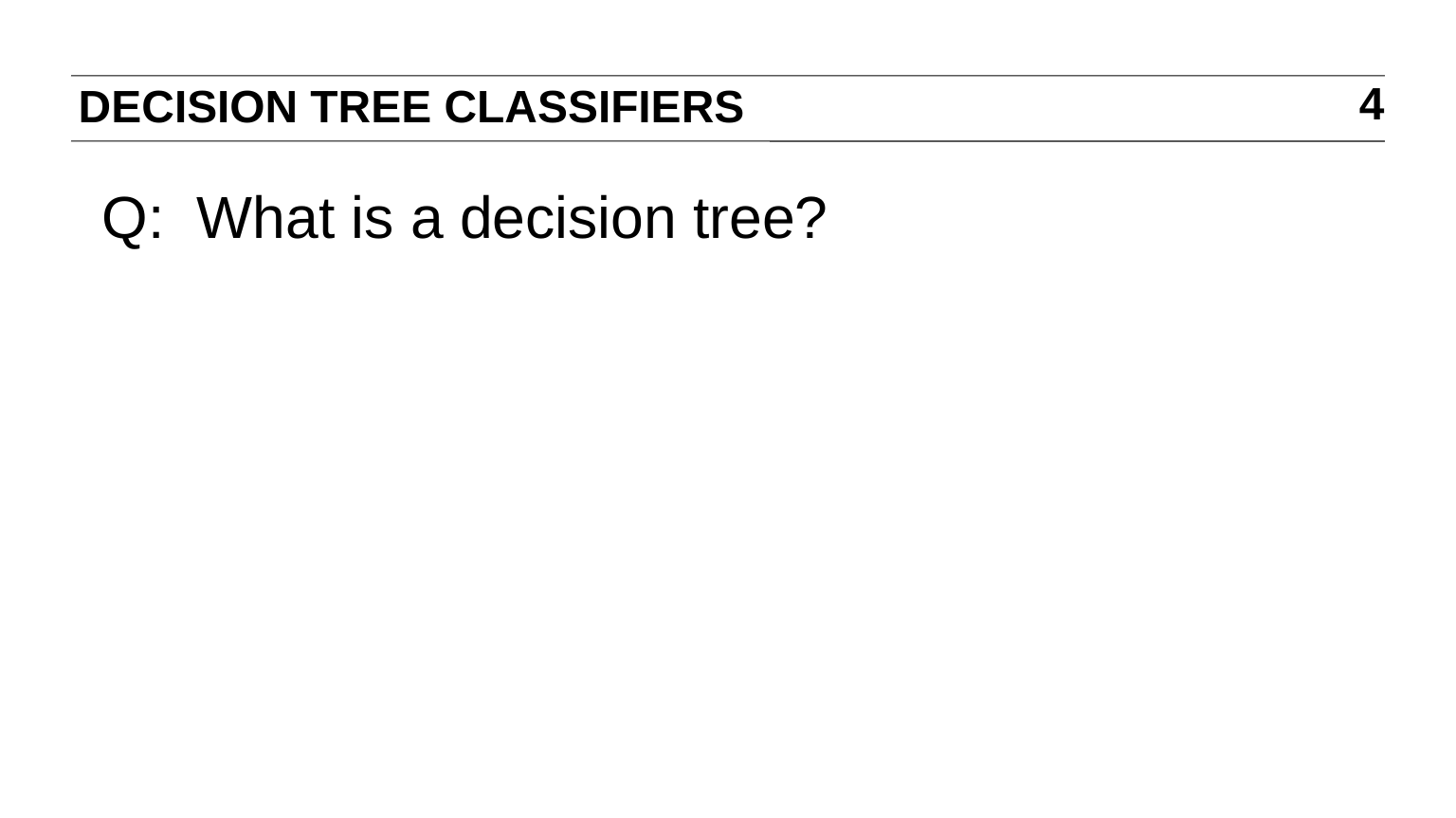

Decision tree classifiers
4
Q:  What is a decision tree?